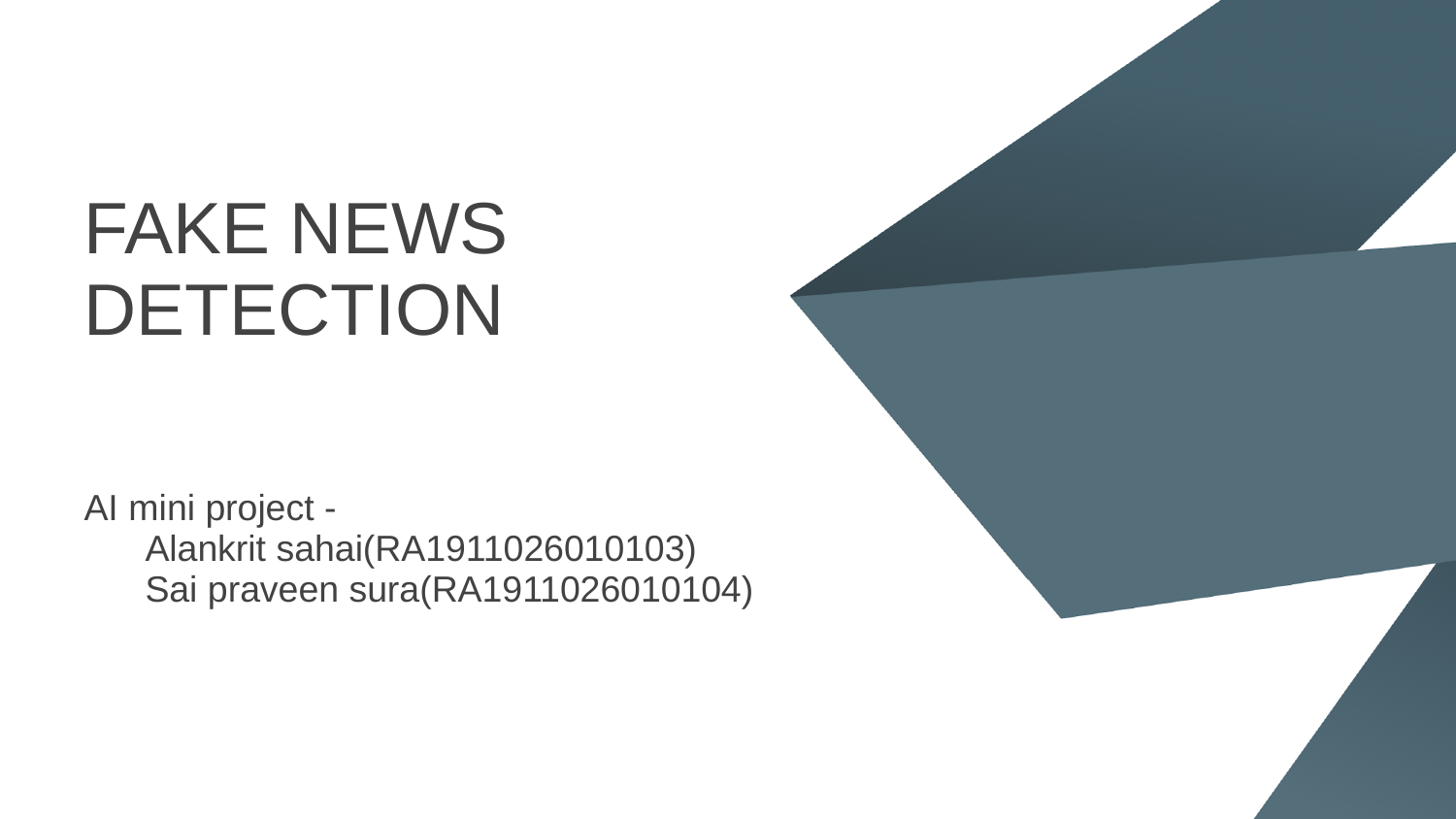

# FAKE NEWS DETECTION

AI mini project -
      Alankrit sahai(RA1911026010103)
      Sai praveen sura(RA1911026010104)